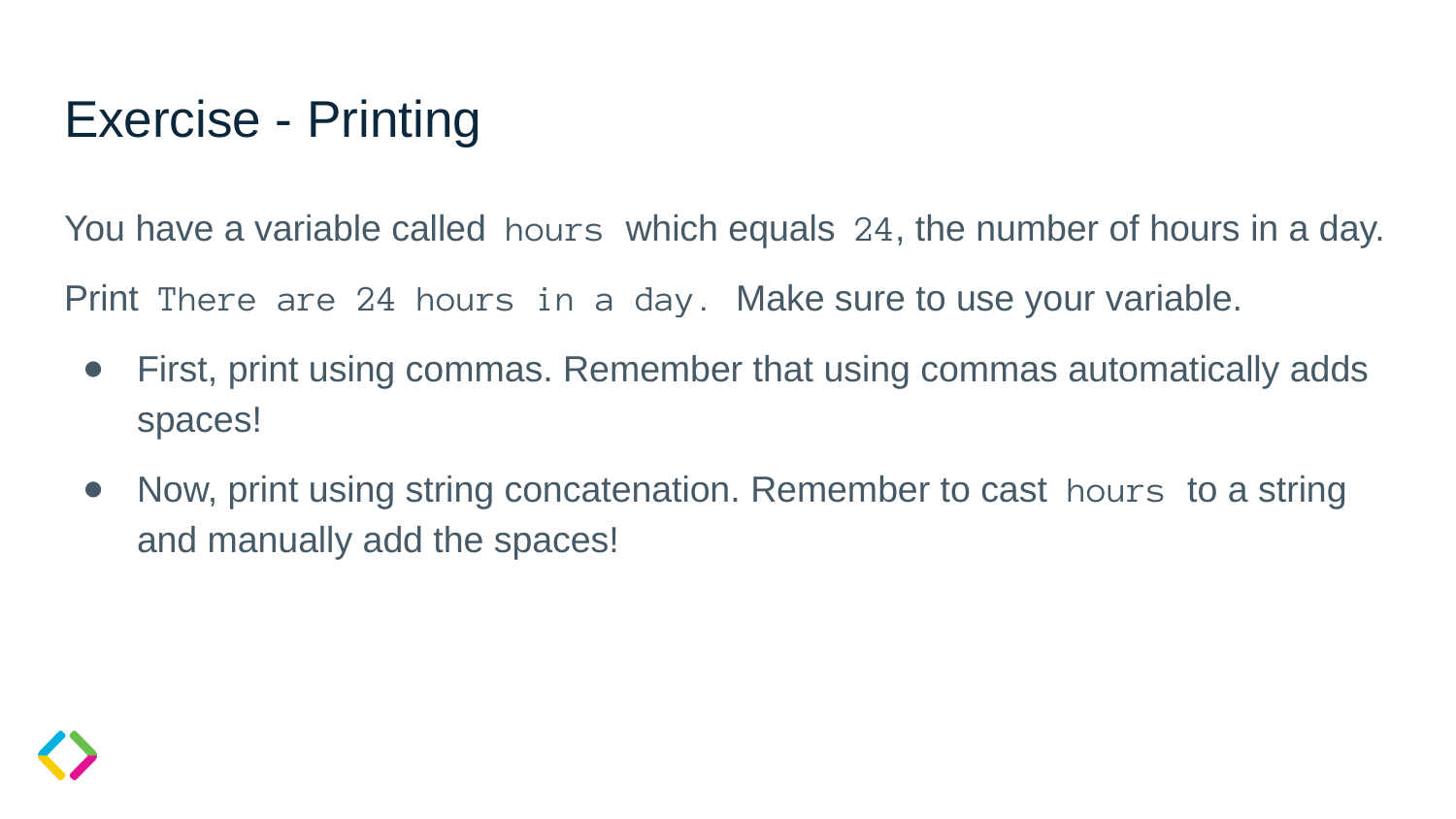

# Exercise - Printing
You have a variable called hours which equals 24, the number of hours in a day.
Print There are 24 hours in a day. Make sure to use your variable.
First, print using commas. Remember that using commas automatically adds spaces!
Now, print using string concatenation. Remember to cast hours to a string and manually add the spaces!